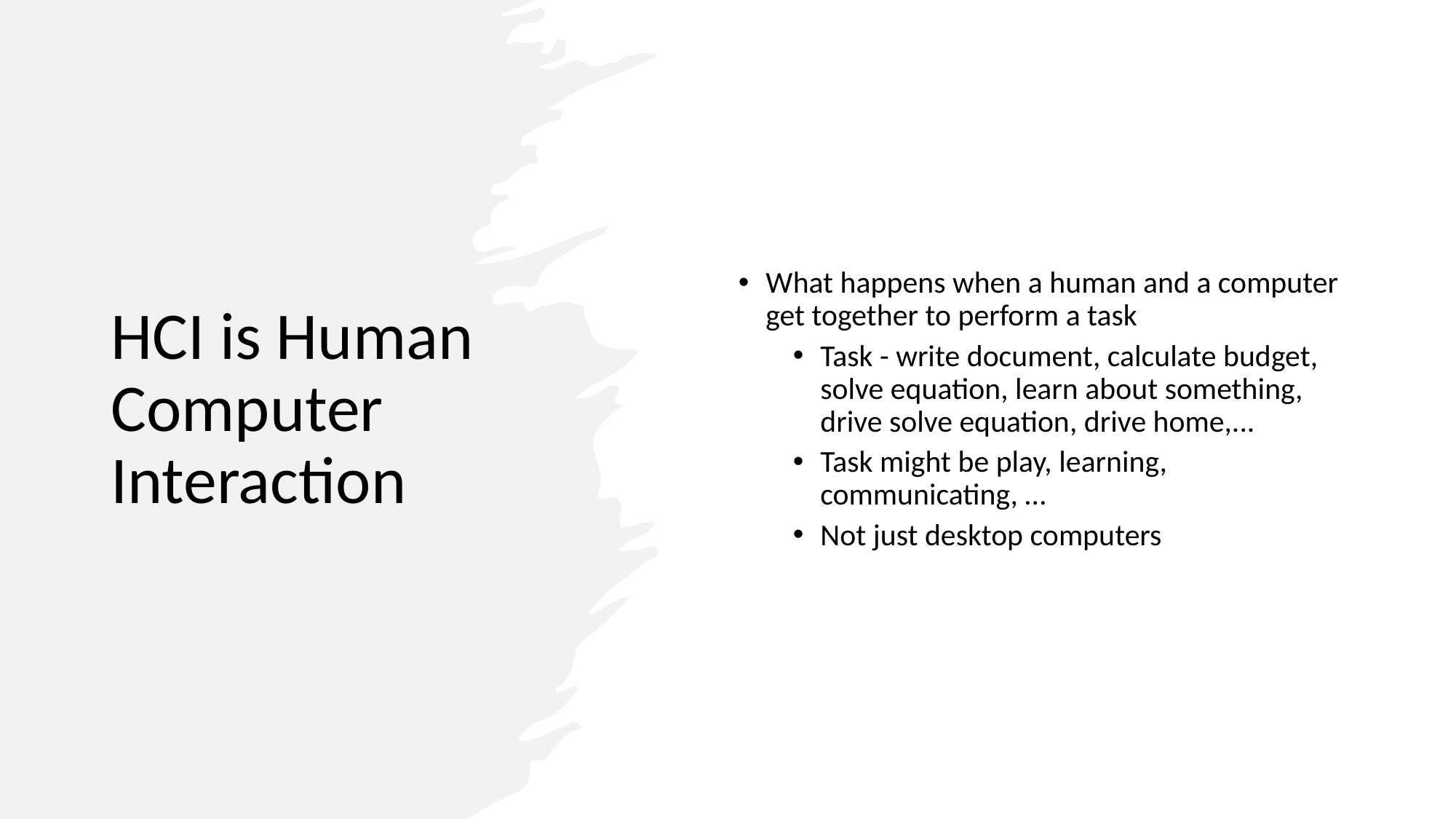

# HCI is Human Computer Interaction
What happens when a human and a computer get together to perform a task
Task - write document, calculate budget, solve equation, learn about something, drive solve equation, drive home,...
Task might be play, learning, communicating, …
Not just desktop computers
COMP6800001 - HCI
28